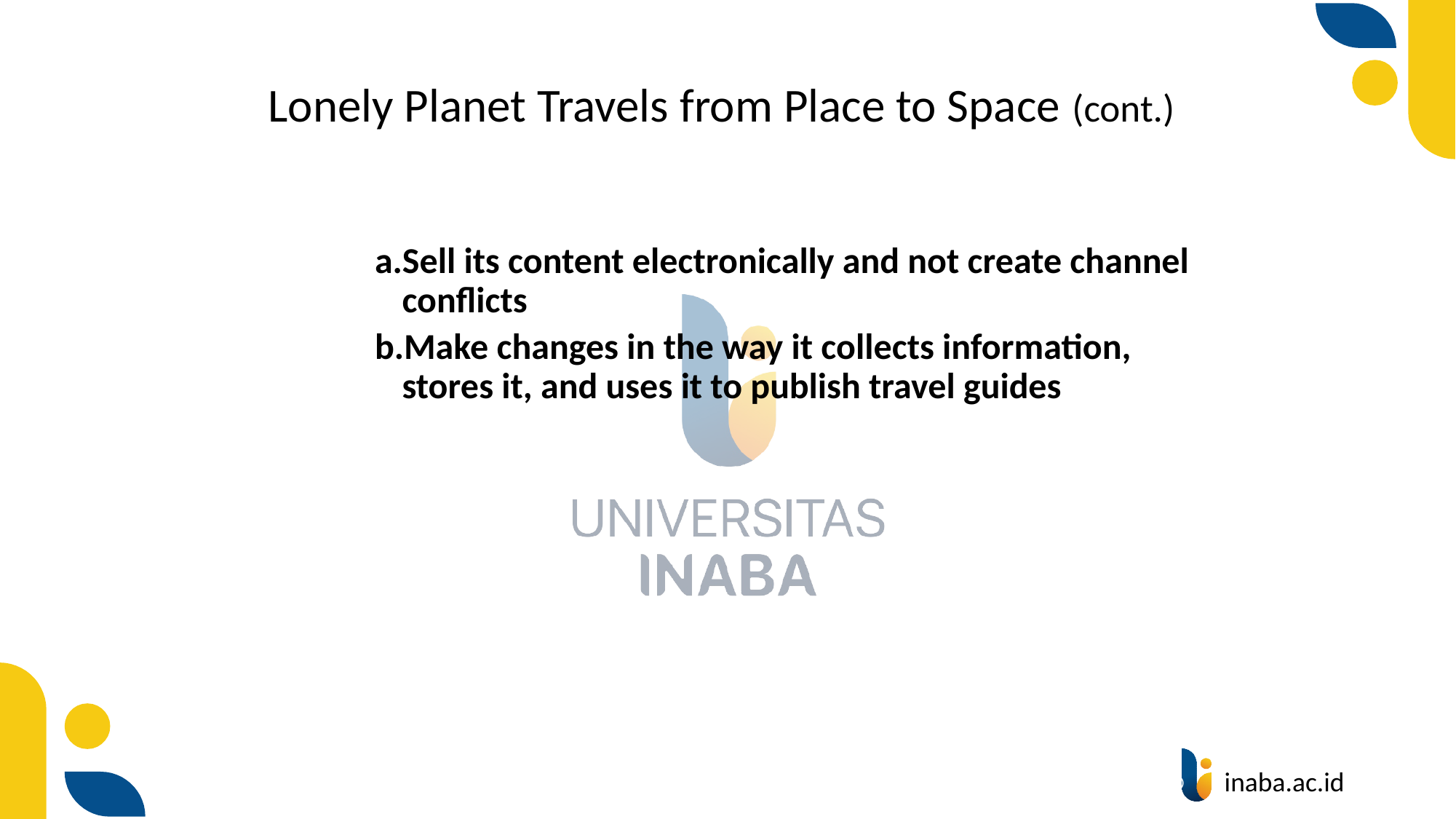

# Lonely Planet Travels from Place to Space (cont.)
Sell its content electronically and not create channel conflicts
Make changes in the way it collects information, stores it, and uses it to publish travel guides
7
© Prentice Hall 2020